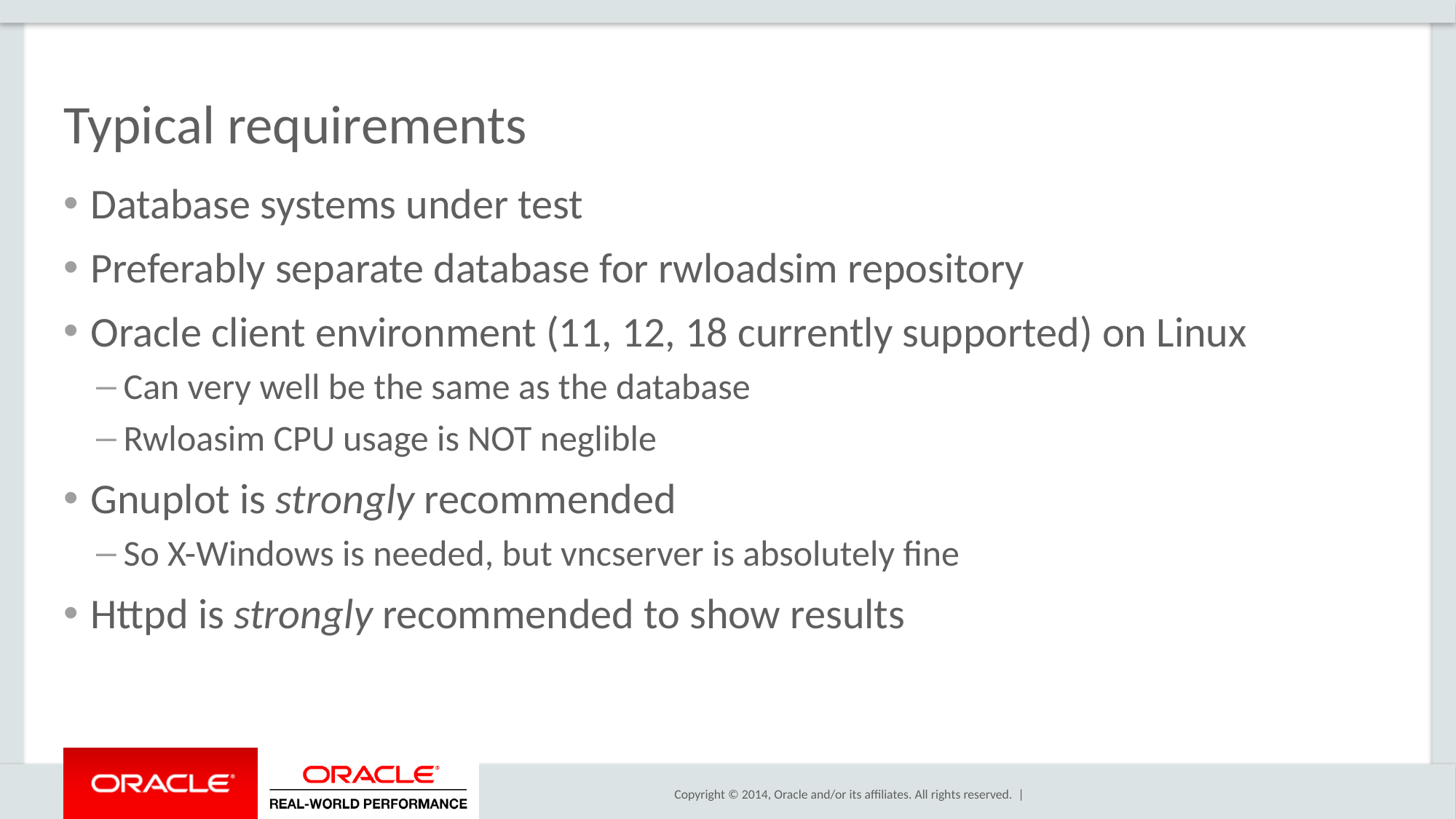

# Typical requirements
Database systems under test
Preferably separate database for rwloadsim repository
Oracle client environment (11, 12, 18 currently supported) on Linux
Can very well be the same as the database
Rwloasim CPU usage is NOT neglible
Gnuplot is strongly recommended
So X-Windows is needed, but vncserver is absolutely fine
Httpd is strongly recommended to show results